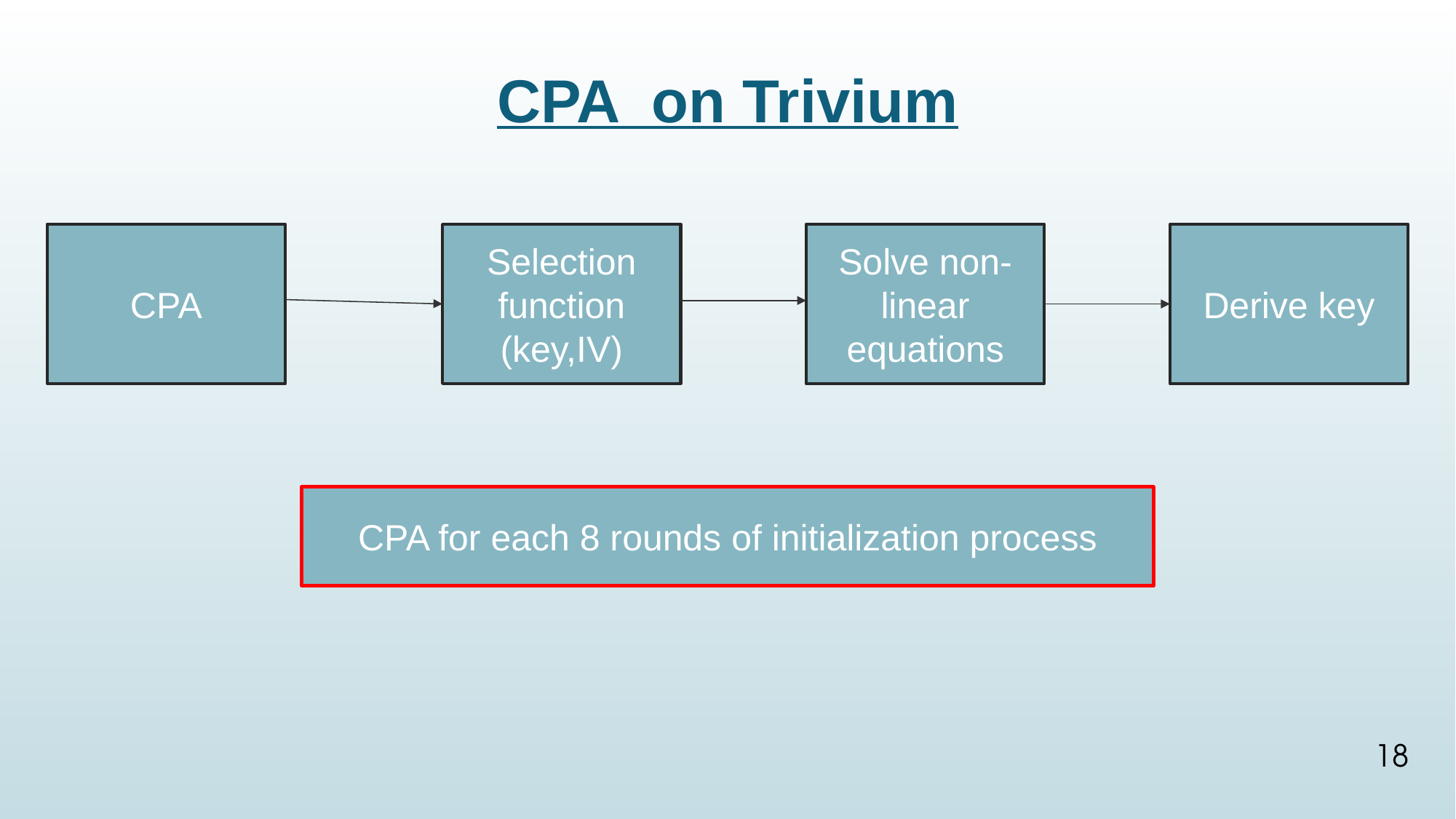

# CPA  on Trivium
CPA
Selection function (key,IV)
Solve non-linear equations
Derive key
CPA for each 8 rounds of initialization process
18